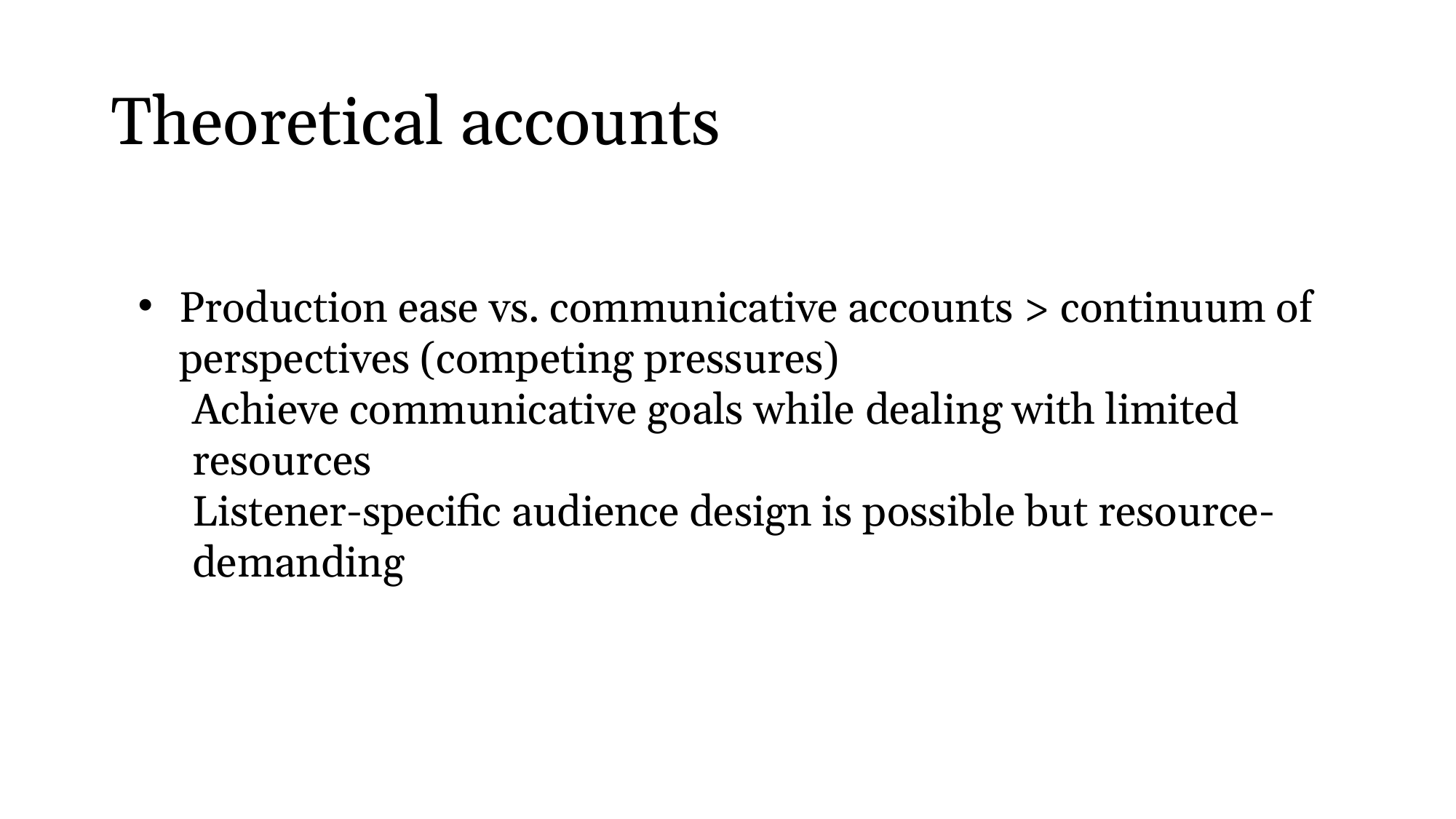

# Theoretical accounts
Production ease vs. communicative accounts > continuum of perspectives (competing pressures)
Achieve communicative goals while dealing with limited resources
Listener-specific audience design is possible but resource-demanding